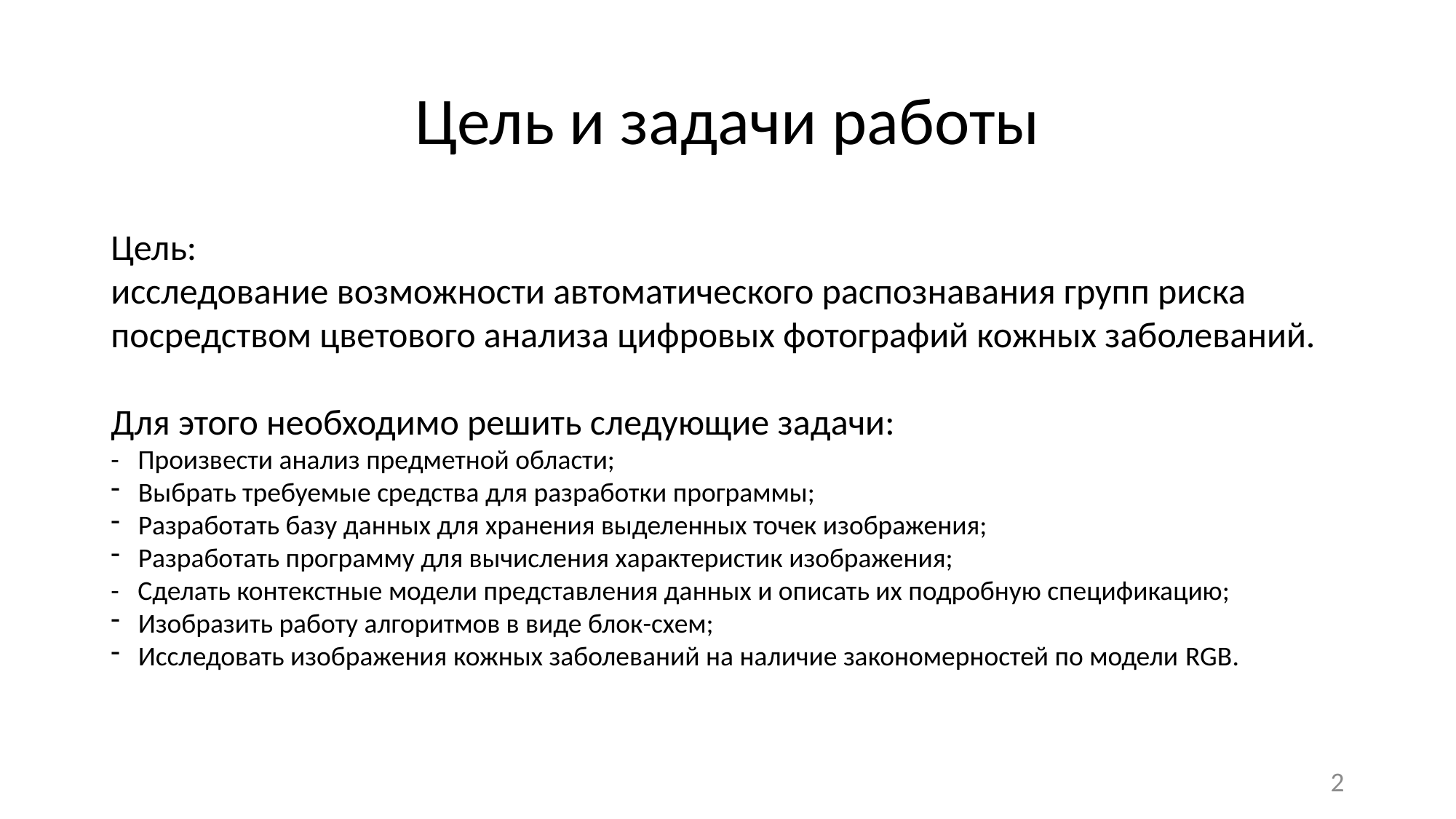

# Цель и задачи работы
Цель:
исследование возможности автоматического распознавания групп риска посредством цветового анализа цифровых фотографий кожных заболеваний.

Для этого необходимо решить следующие задачи:
-   Произвести анализ предметной области;
Выбрать требуемые средства для разработки программы;
Разработать базу данных для хранения выделенных точек изображения;
Разработать программу для вычисления характеристик изображения;
-   Сделать контекстные модели представления данных и описать их подробную спецификацию;
Изобразить работу алгоритмов в виде блок-схем;
Исследовать изображения кожных заболеваний на наличие закономерностей по модели RGB.
2